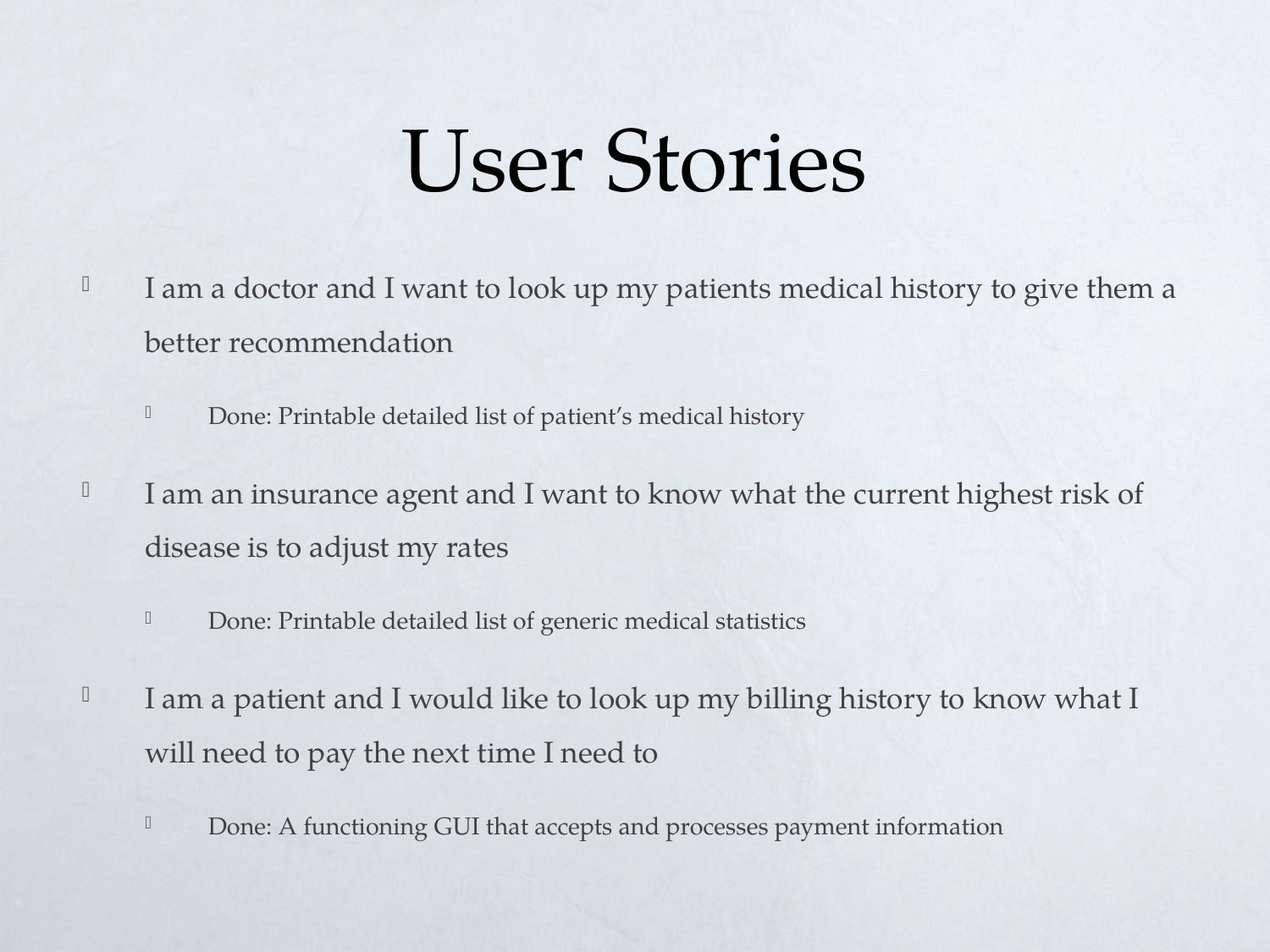

# User Stories
I am a doctor and I want to look up my patients medical history to give them a better recommendation
Done: Printable detailed list of patient’s medical history
I am an insurance agent and I want to know what the current highest risk of disease is to adjust my rates
Done: Printable detailed list of generic medical statistics
I am a patient and I would like to look up my billing history to know what I will need to pay the next time I need to
Done: A functioning GUI that accepts and processes payment information